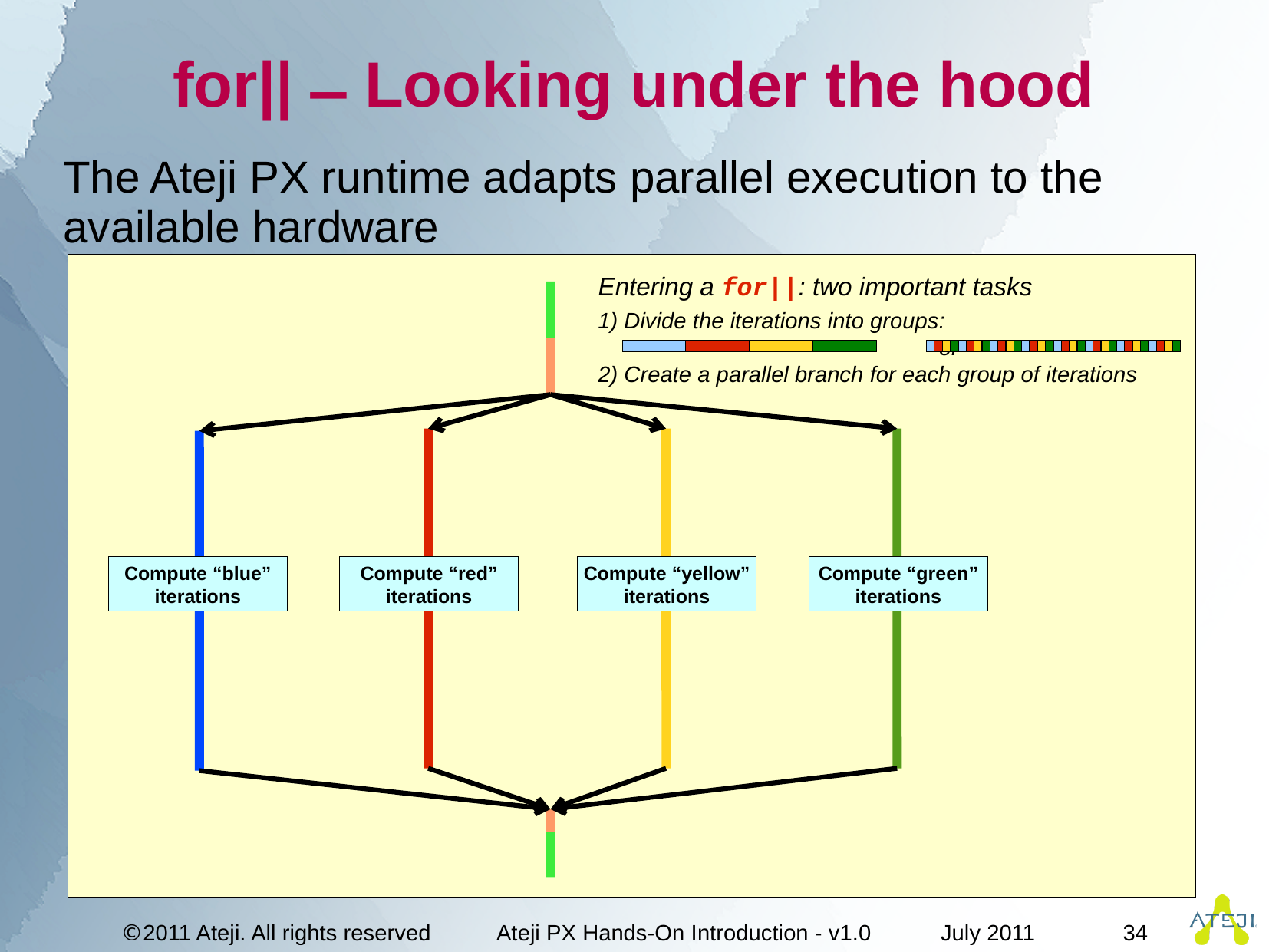

# for||  ̶  Looking under the hood
The Ateji PX runtime adapts parallel execution to the available hardware

Entering a for||: two important tasks

1) Divide the iterations into groups:
                                                      or
2) Create a parallel branch for each group of iterations

Compute “blue” iterations
Compute “red” iterations
Compute “yellow” iterations
Compute “green” iterations